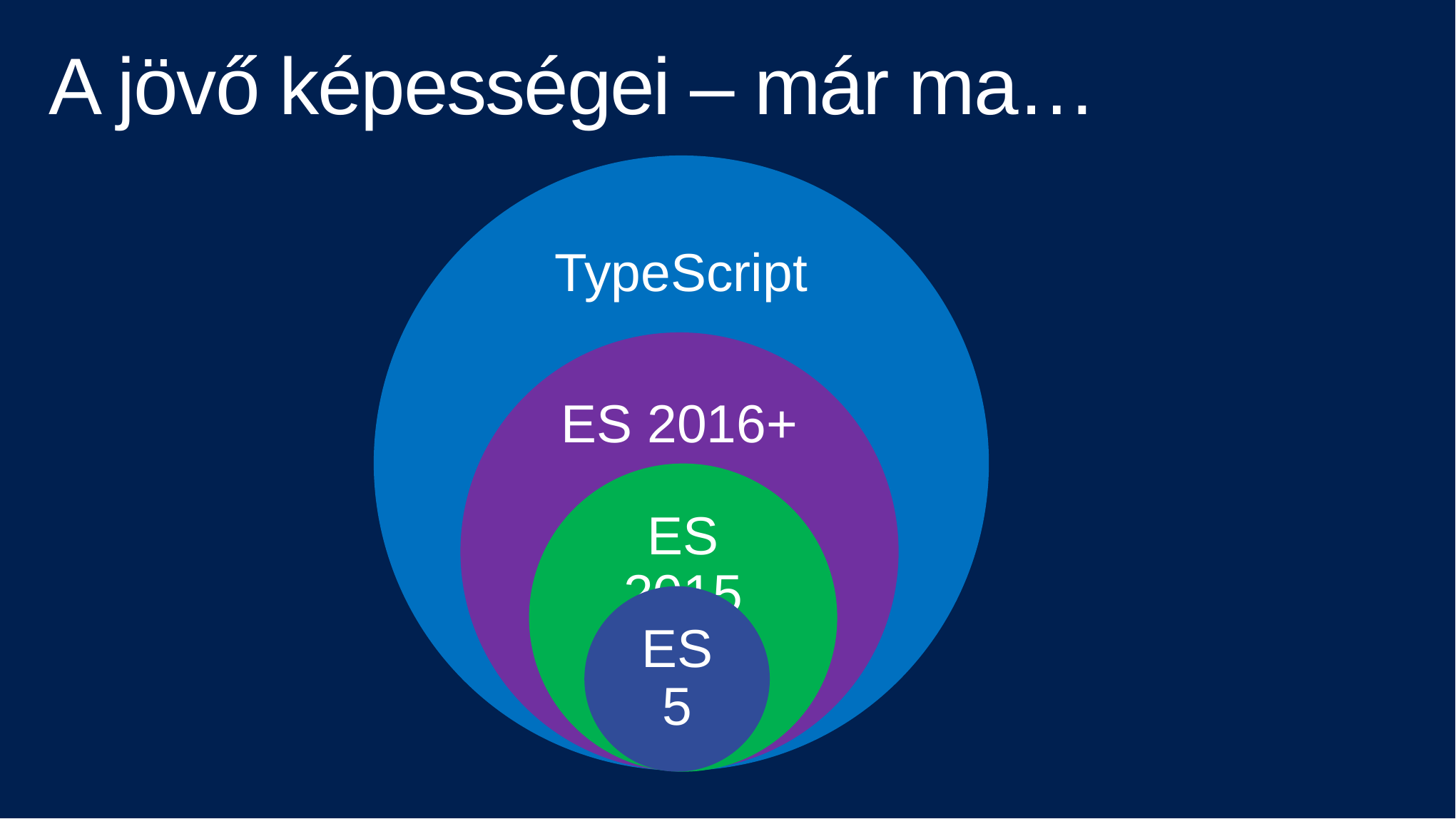

# A jövő képességei – már ma…
TypeScript
ES 2016+
ES 2015
ES5